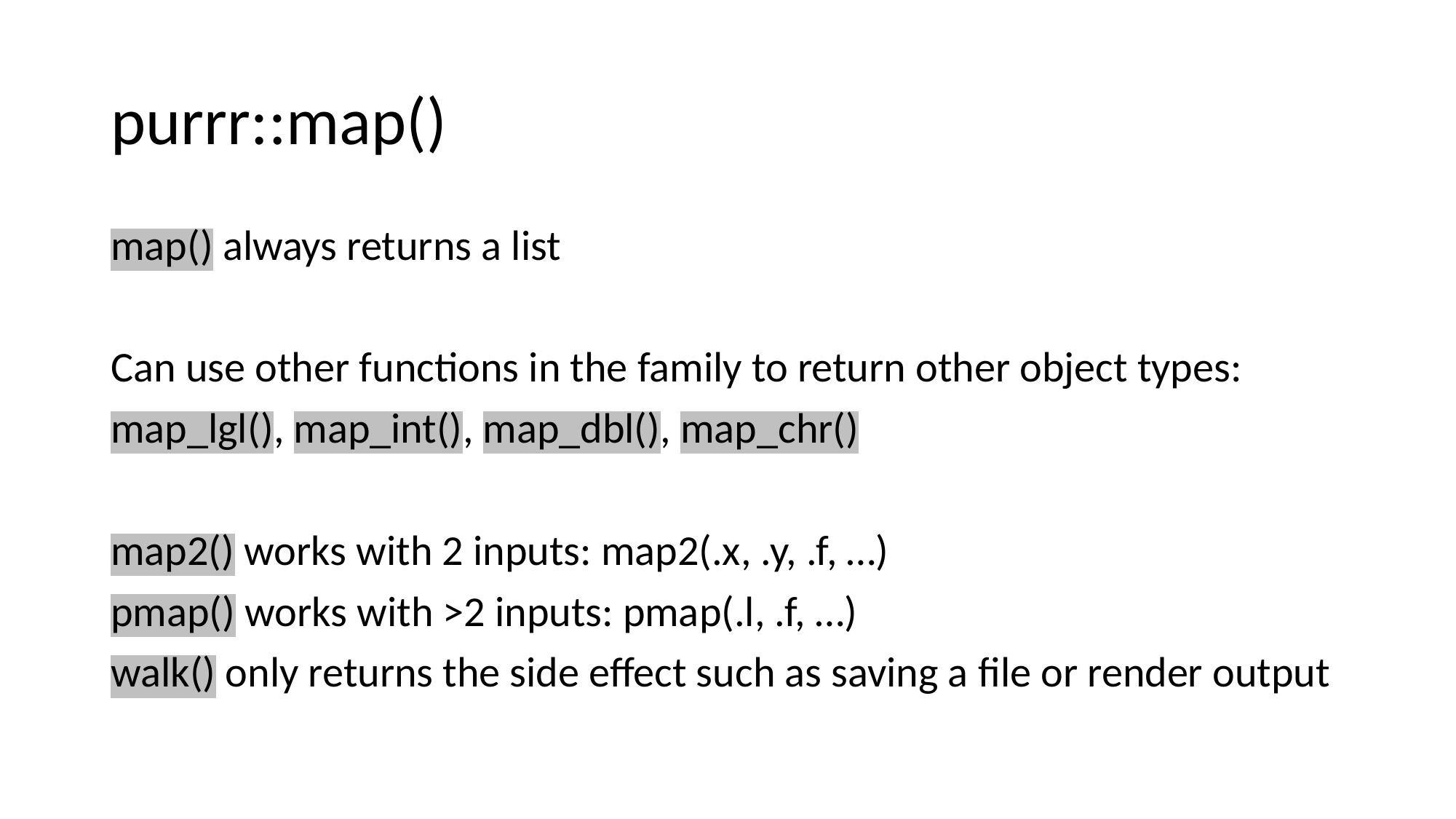

# purrr::map()
map() always returns a list

Can use other functions in the family to return other object types:
map_lgl(), map_int(), map_dbl(), map_chr()

map2() works with 2 inputs: map2(.x, .y, .f, …)
pmap() works with >2 inputs: pmap(.l, .f, …)
walk() only returns the side effect such as saving a file or render output